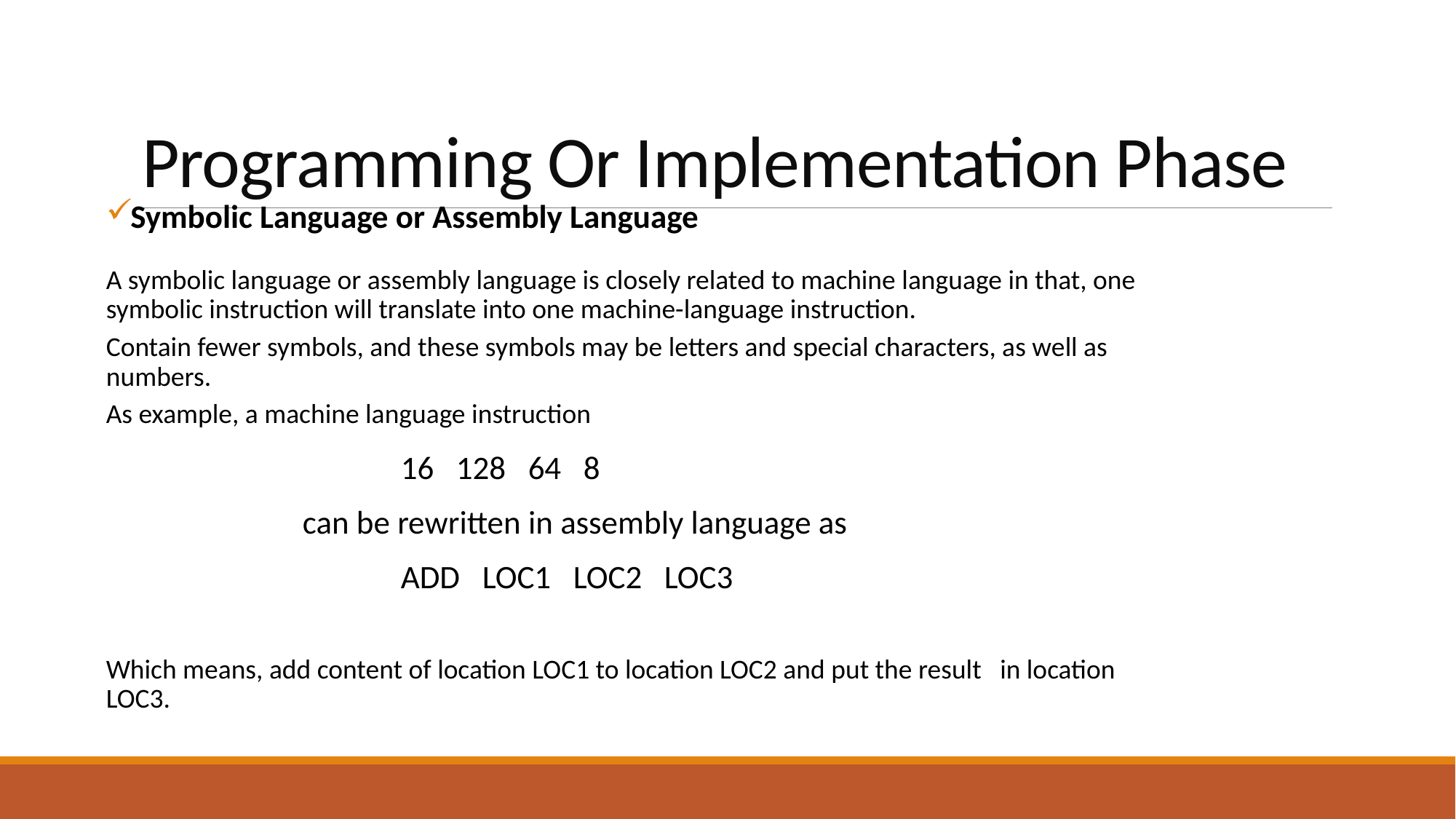

# Programming Or Implementation Phase
Symbolic Language or Assembly Language

A symbolic language or assembly language is closely related to machine language in that, one symbolic instruction will translate into one machine-language instruction.
Contain fewer symbols, and these symbols may be letters and special characters, as well as numbers.
As example, a machine language instruction
			16   128   64   8
		can be rewritten in assembly language as
			ADD   LOC1   LOC2   LOC3

Which means, add content of location LOC1 to location LOC2 and put the result   in location LOC3.